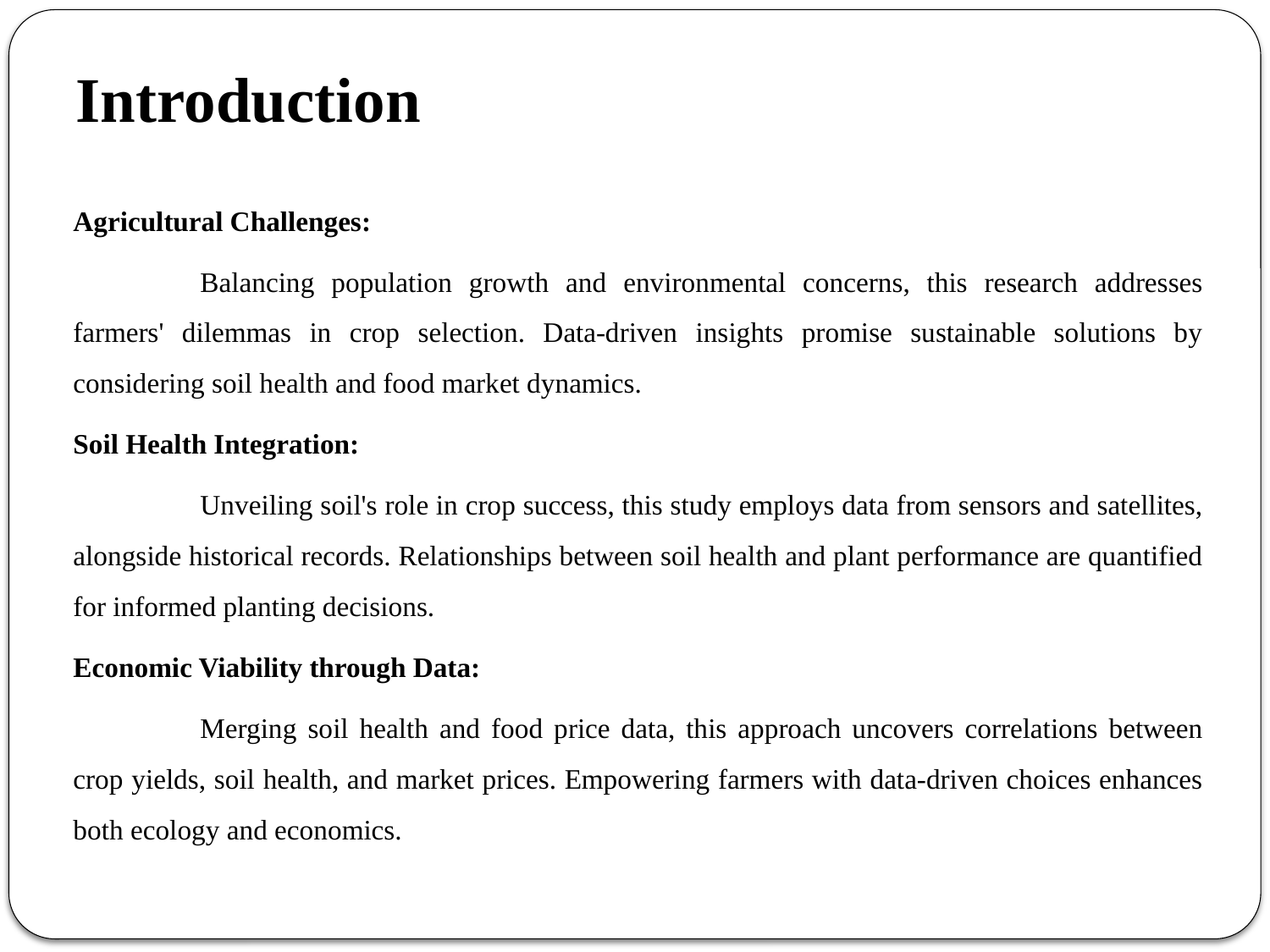

# Introduction
Agricultural Challenges:
	Balancing population growth and environmental concerns, this research addresses farmers' dilemmas in crop selection. Data-driven insights promise sustainable solutions by considering soil health and food market dynamics.
Soil Health Integration:
	Unveiling soil's role in crop success, this study employs data from sensors and satellites, alongside historical records. Relationships between soil health and plant performance are quantified for informed planting decisions.
Economic Viability through Data:
	Merging soil health and food price data, this approach uncovers correlations between crop yields, soil health, and market prices. Empowering farmers with data-driven choices enhances both ecology and economics.